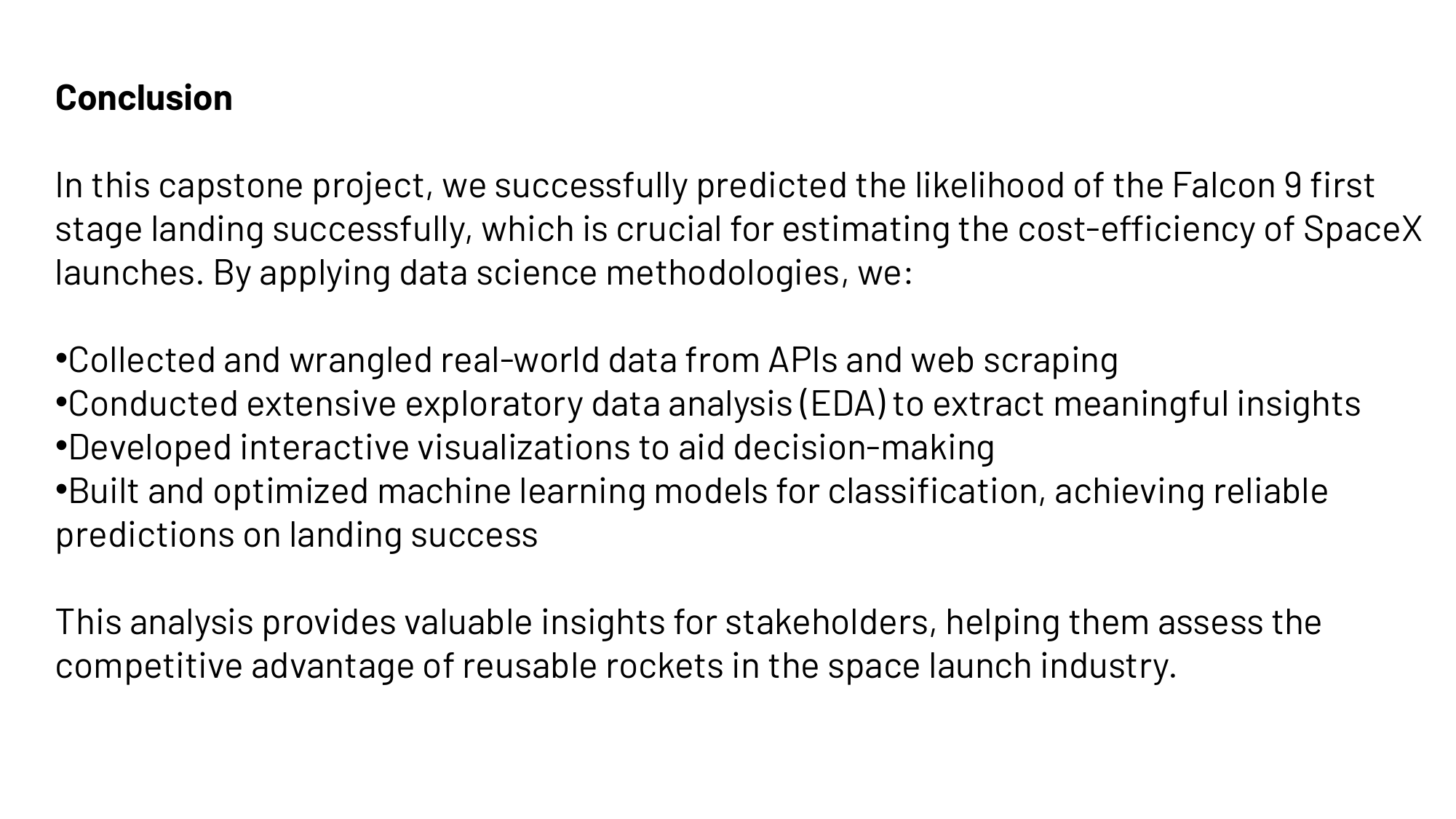

Conclusion

In this capstone project, we successfully predicted the likelihood of the Falcon 9 first stage landing successfully, which is crucial for estimating the cost-efficiency of SpaceX launches. By applying data science methodologies, we:
Collected and wrangled real-world data from APIs and web scraping
Conducted extensive exploratory data analysis (EDA) to extract meaningful insights
Developed interactive visualizations to aid decision-making
Built and optimized machine learning models for classification, achieving reliable predictions on landing success
This analysis provides valuable insights for stakeholders, helping them assess the competitive advantage of reusable rockets in the space launch industry.